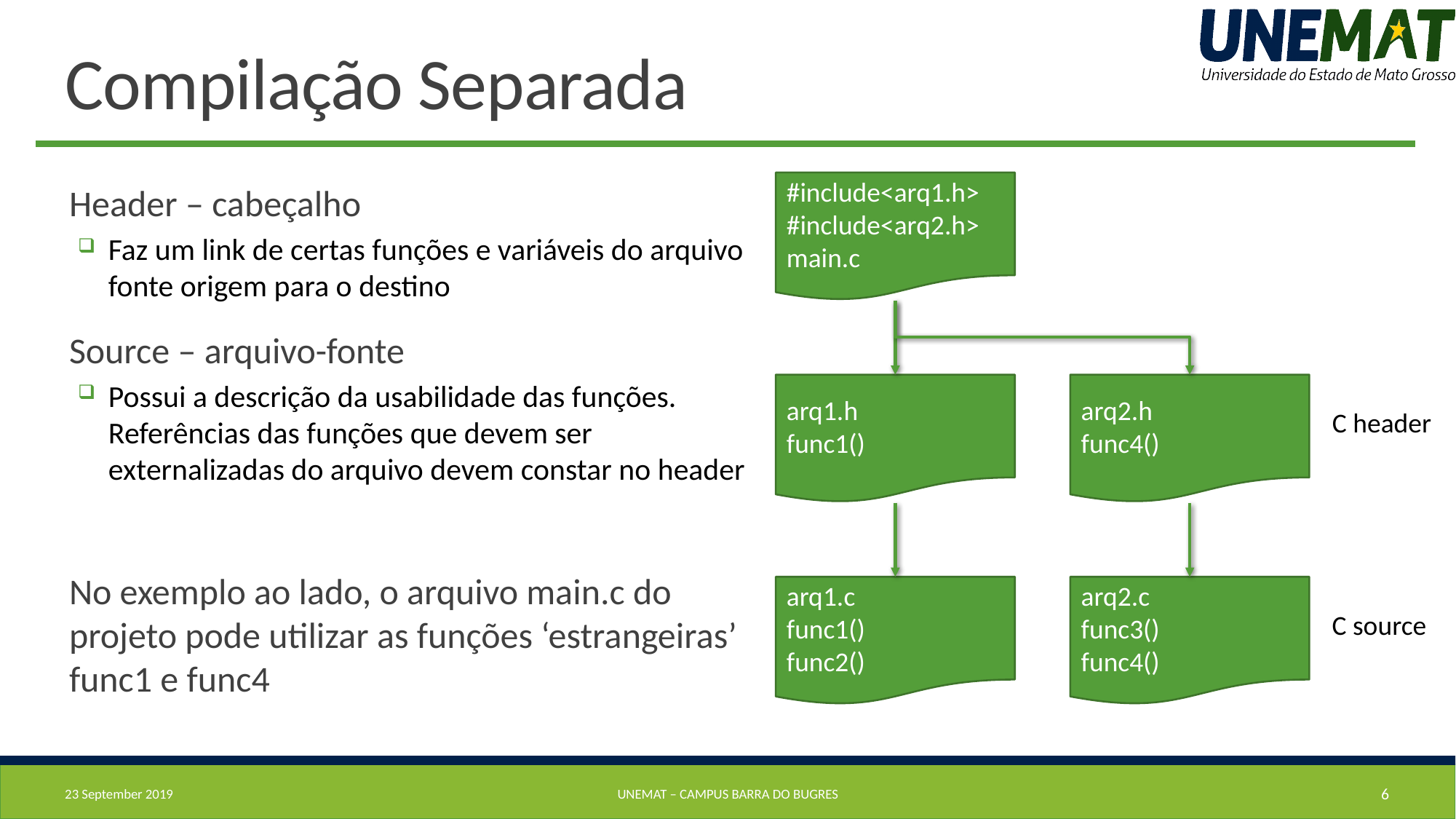

# Compilação Separada
#include<arq1.h>
#include<arq2.h>
main.c
Header – cabeçalho
Faz um link de certas funções e variáveis do arquivo fonte origem para o destino
Source – arquivo-fonte
Possui a descrição da usabilidade das funções. Referências das funções que devem ser externalizadas do arquivo devem constar no header

No exemplo ao lado, o arquivo main.c do projeto pode utilizar as funções ‘estrangeiras’ func1 e func4
arq1.h
func1()
arq2.h
func4()
C header
arq2.c
func3()
func4()
arq1.c
func1()
func2()
C source
23 September 2019
UNEMAT – Campus barra do bugres
6